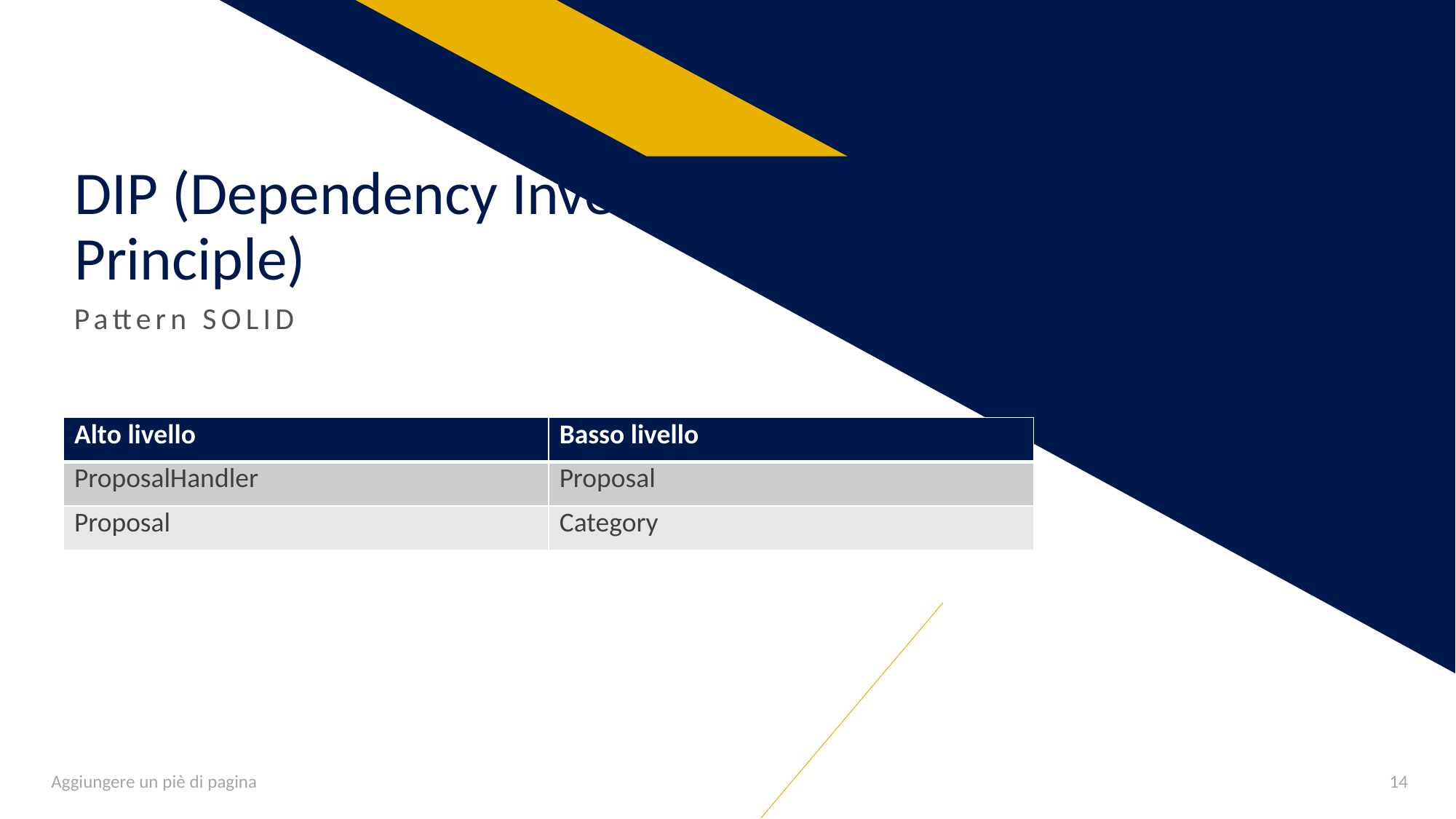

# DIP (Dependency Inversion Principle)
Pattern SOLID

| Alto livello | Basso livello |
| --- | --- |
| ProposalHandler | Proposal |
| Proposal | Category |
Aggiungere un piè di pagina
14